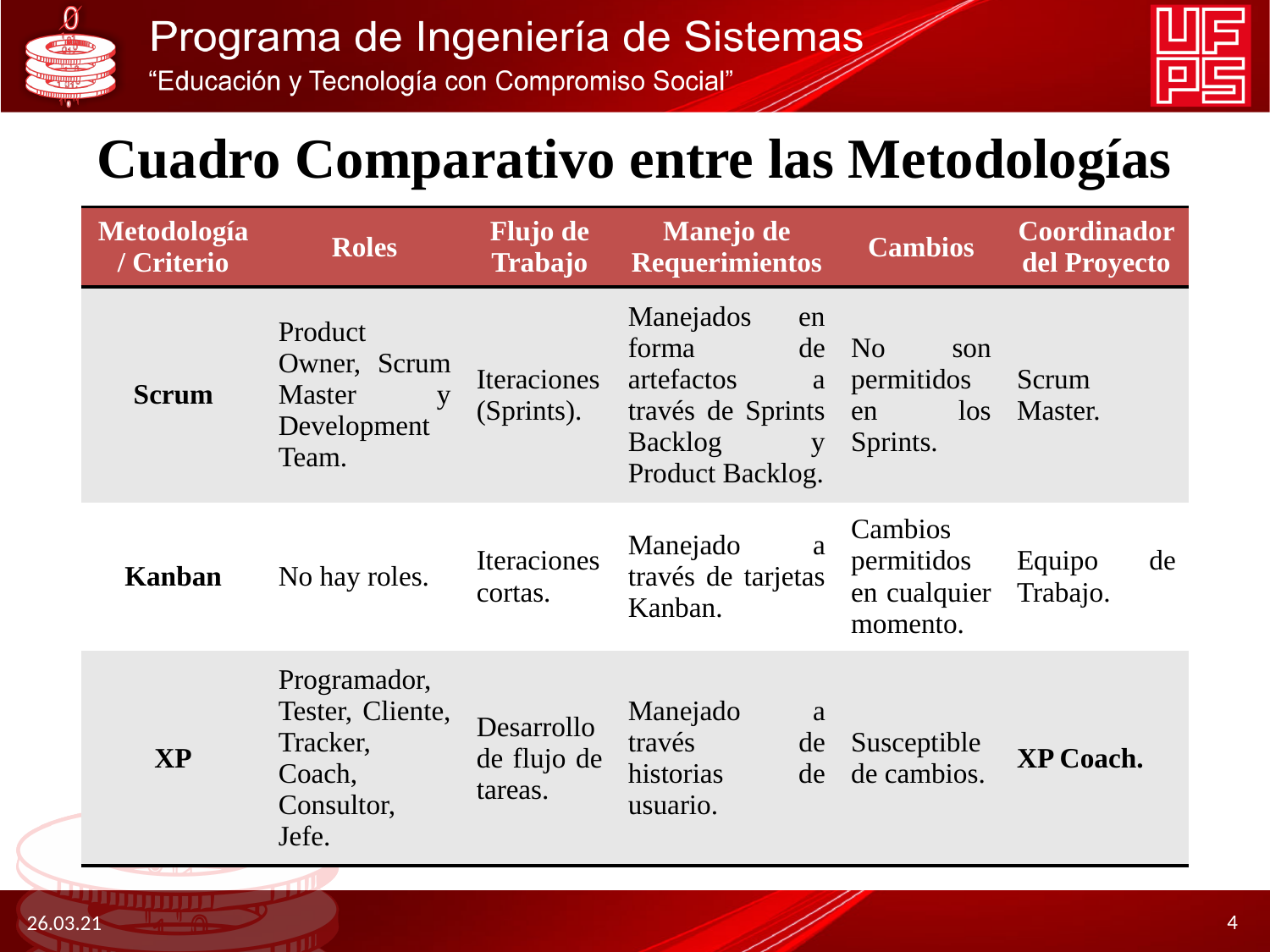

Cuadro Comparativo entre las Metodologías
| Metodología / Criterio | Roles | Flujo de Trabajo | Manejo de Requerimientos | Cambios | Coordinador del Proyecto |
| --- | --- | --- | --- | --- | --- |
| Scrum | Product Owner, Scrum Master y Development Team. | Iteraciones (Sprints). | Manejados en forma de artefactos a través de Sprints Backlog y Product Backlog. | No son permitidos en los Sprints. | Scrum Master. |
| Kanban | No hay roles. | Iteraciones cortas. | Manejado a través de tarjetas Kanban. | Cambios permitidos en cualquier momento. | Equipo de Trabajo. |
| XP | Programador, Tester, Cliente, Tracker, Coach, Consultor, Jefe. | Desarrollo de flujo de tareas. | Manejado a través de historias de usuario. | Susceptible de cambios. | XP Coach. |
4
26.03.21